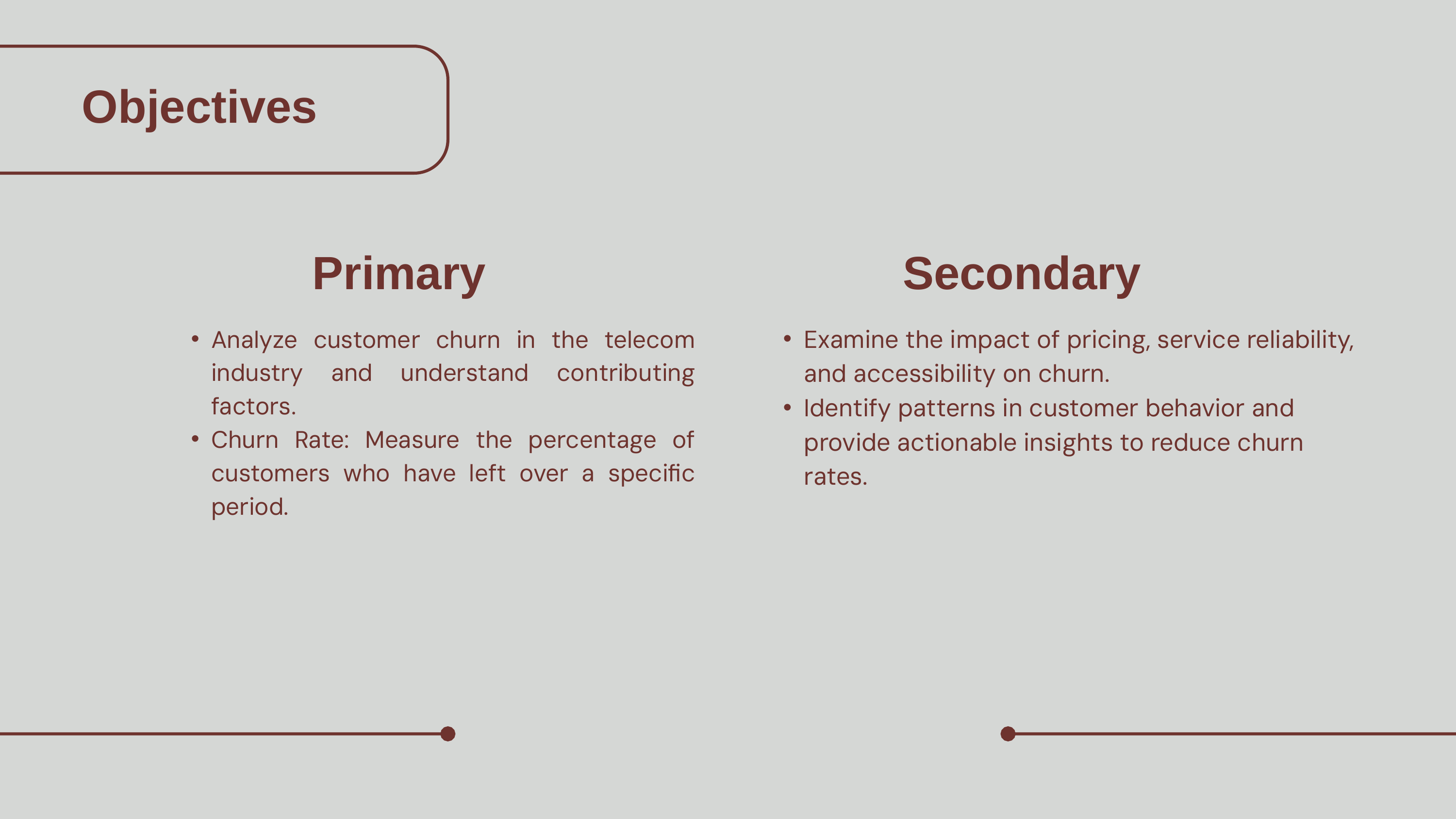

Objectives
Primary
Secondary

Analyze customer churn in the telecom industry and understand contributing factors.
Churn Rate: Measure the percentage of customers who have left over a specific period.

Examine the impact of pricing, service reliability, and accessibility on churn.
Identify patterns in customer behavior and provide actionable insights to reduce churn rates.